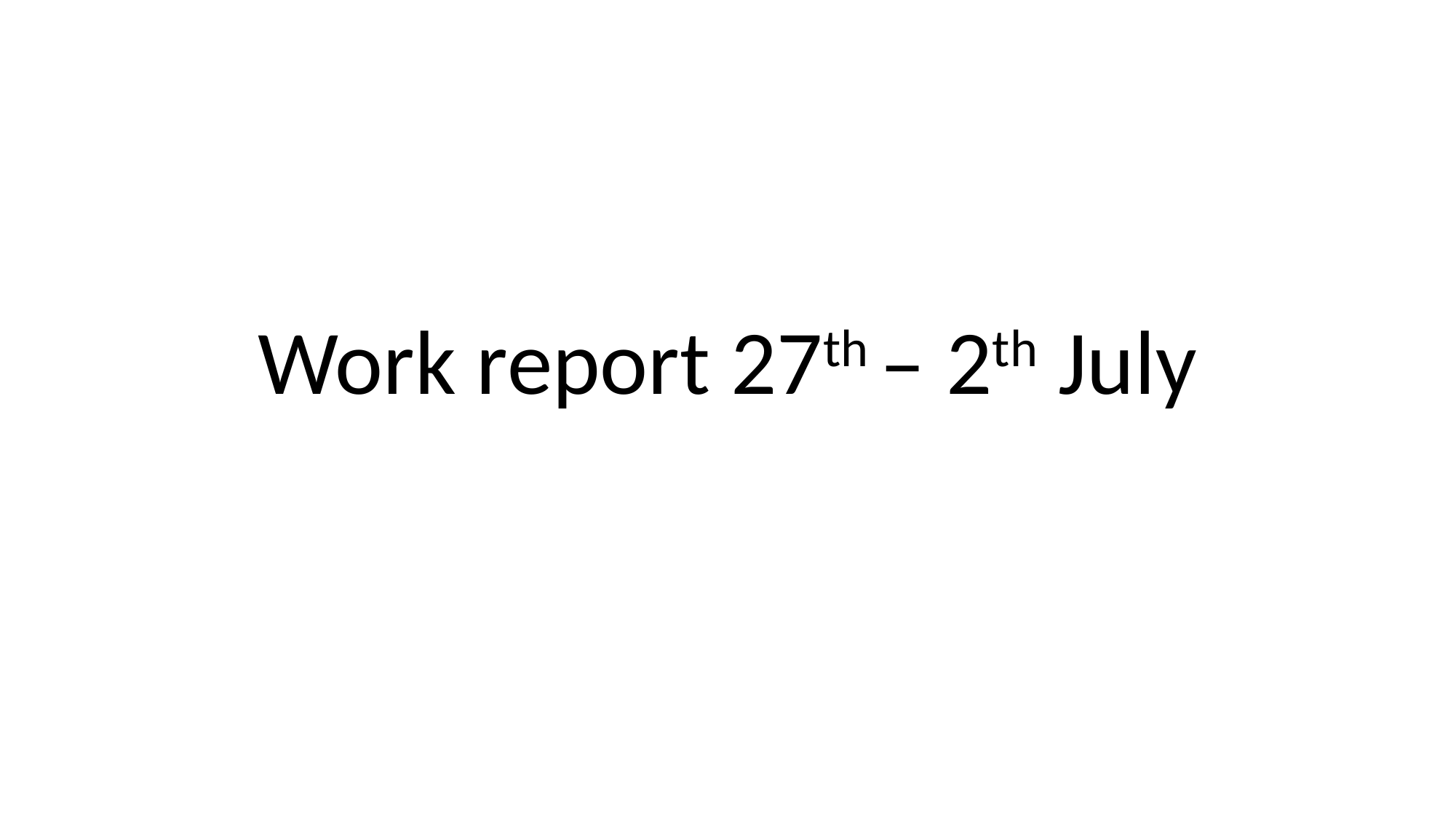

# Work report 27th – 2th July